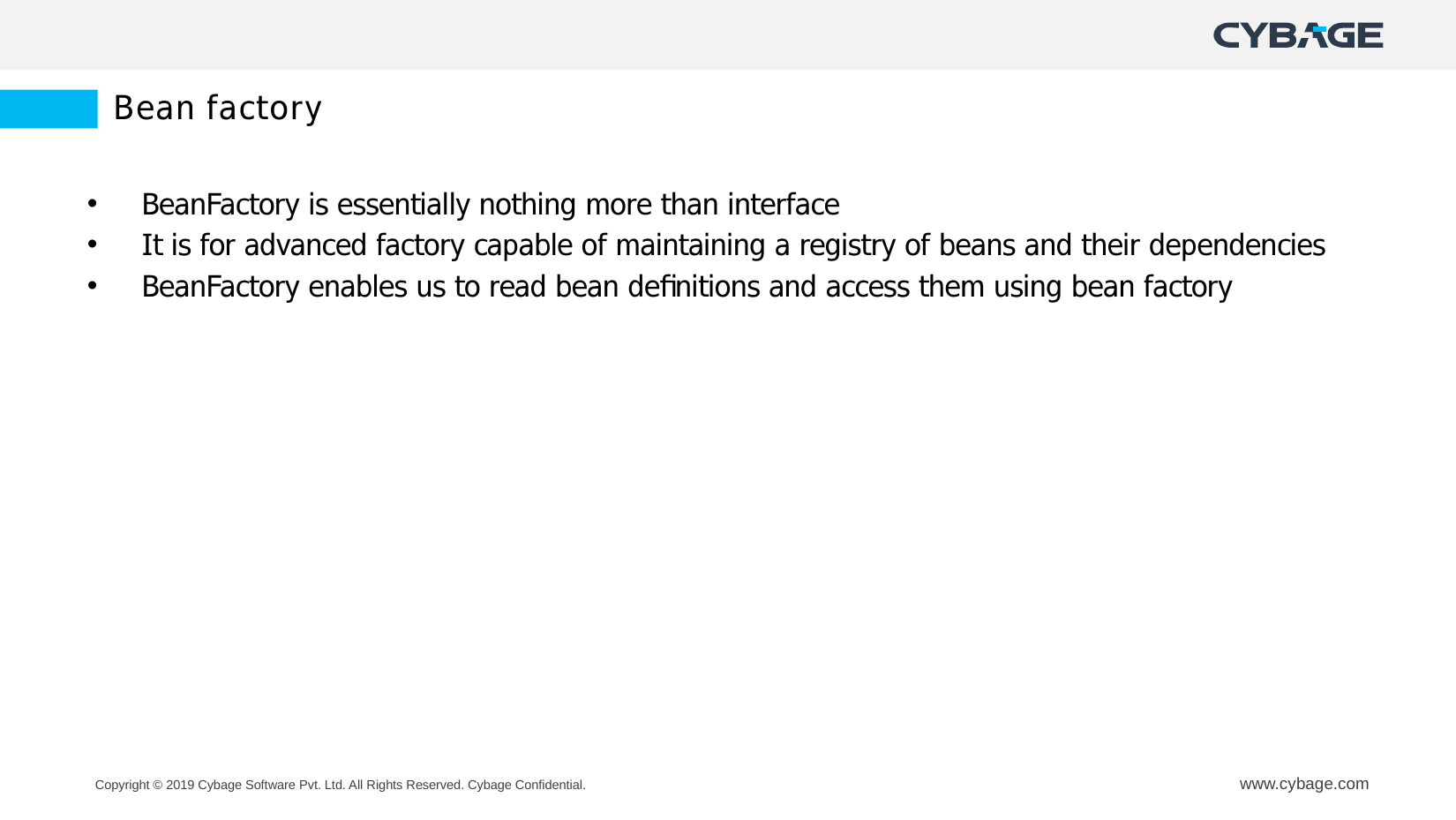

# Bean factory
BeanFactory is essentially nothing more than interface
It is for advanced factory capable of maintaining a registry of beans and their dependencies
BeanFactory enables us to read bean definitions and access them using bean factory